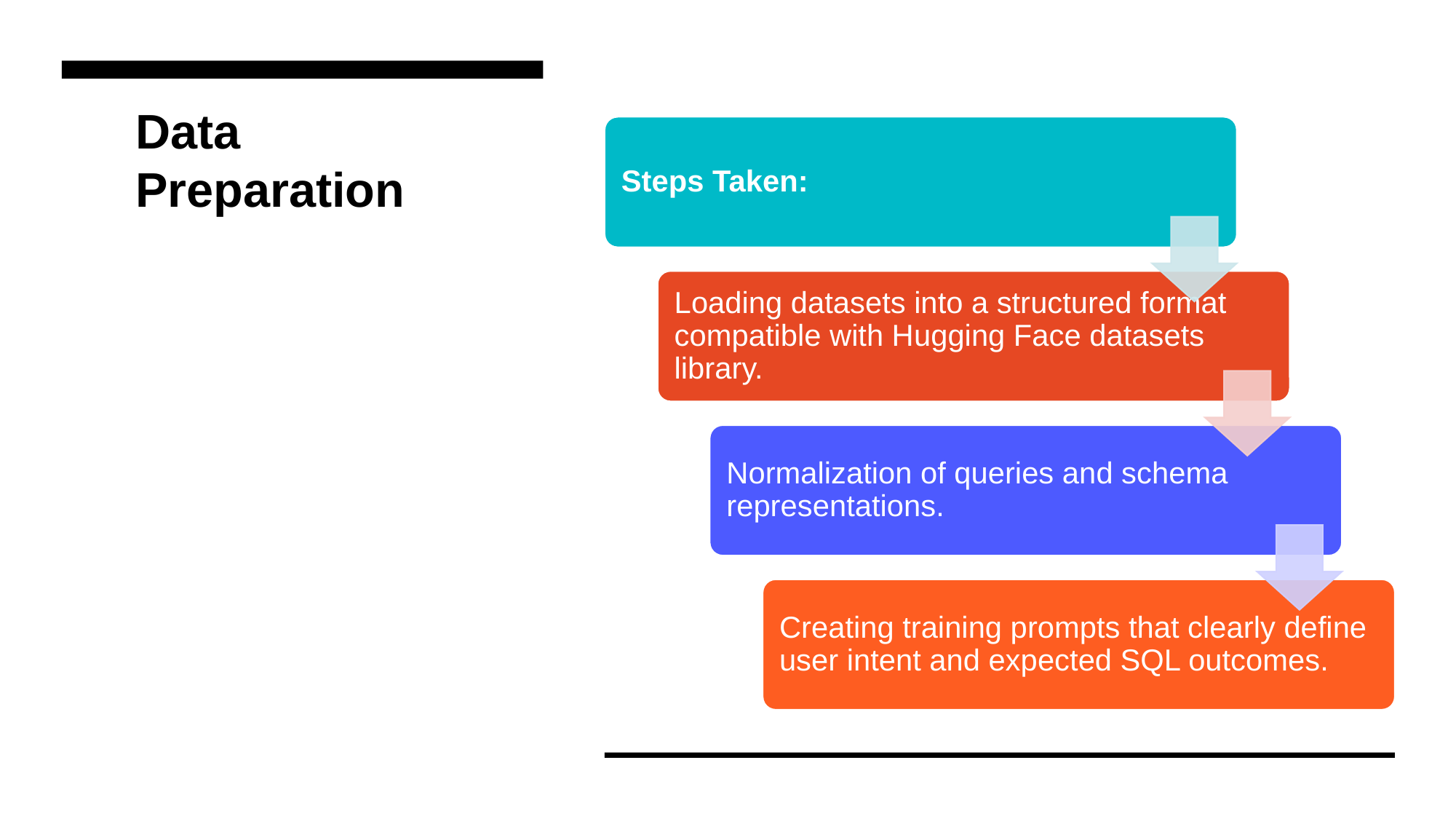

Data Preparation
Steps Taken:
Loading datasets into a structured format compatible with Hugging Face datasets library.
Normalization of queries and schema representations.
Creating training prompts that clearly define user intent and expected SQL outcomes.